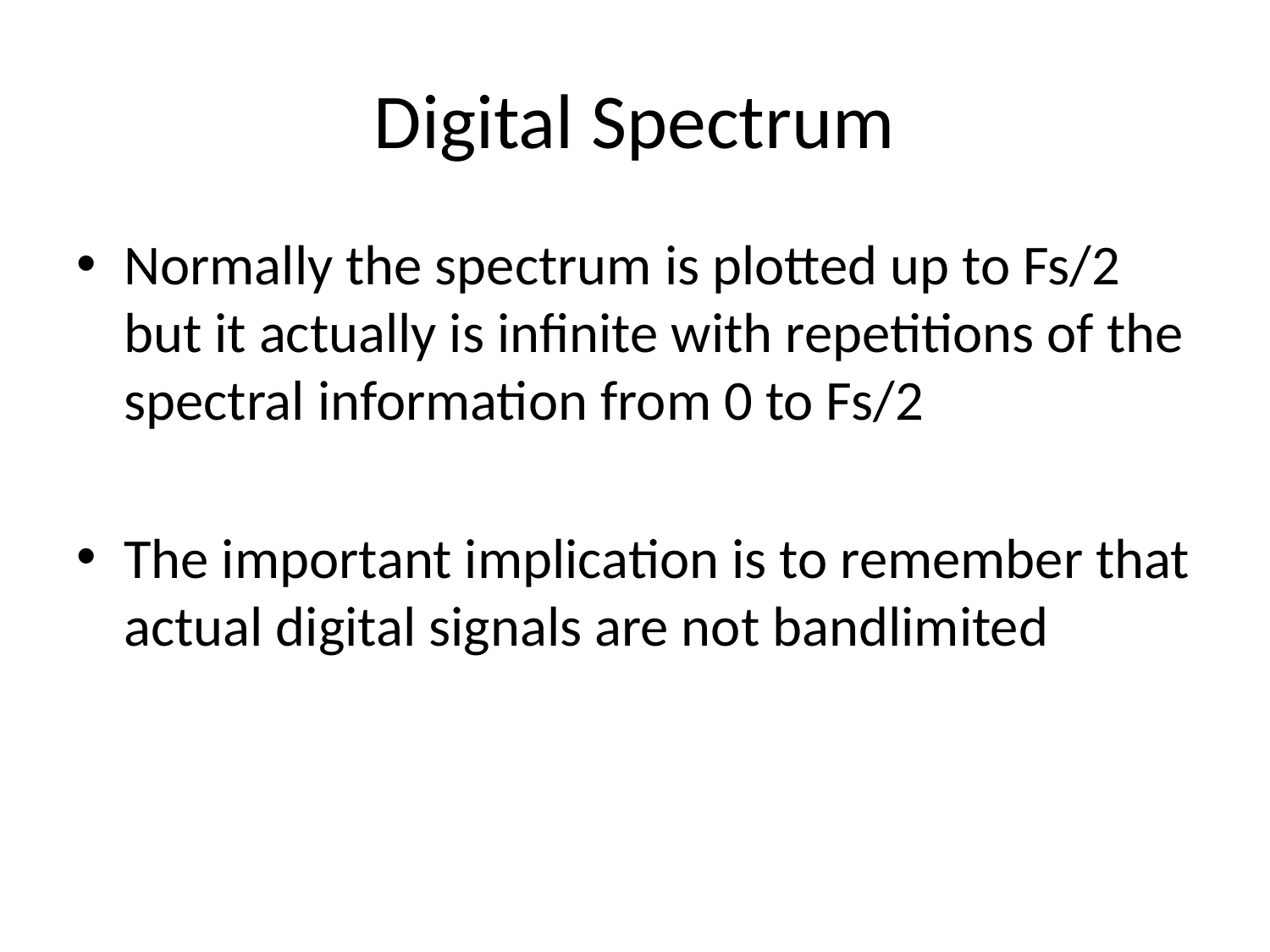

# Digital Spectrum
Normally the spectrum is plotted up to Fs/2 but it actually is infinite with repetitions of the spectral information from 0 to Fs/2

The important implication is to remember that actual digital signals are not bandlimited